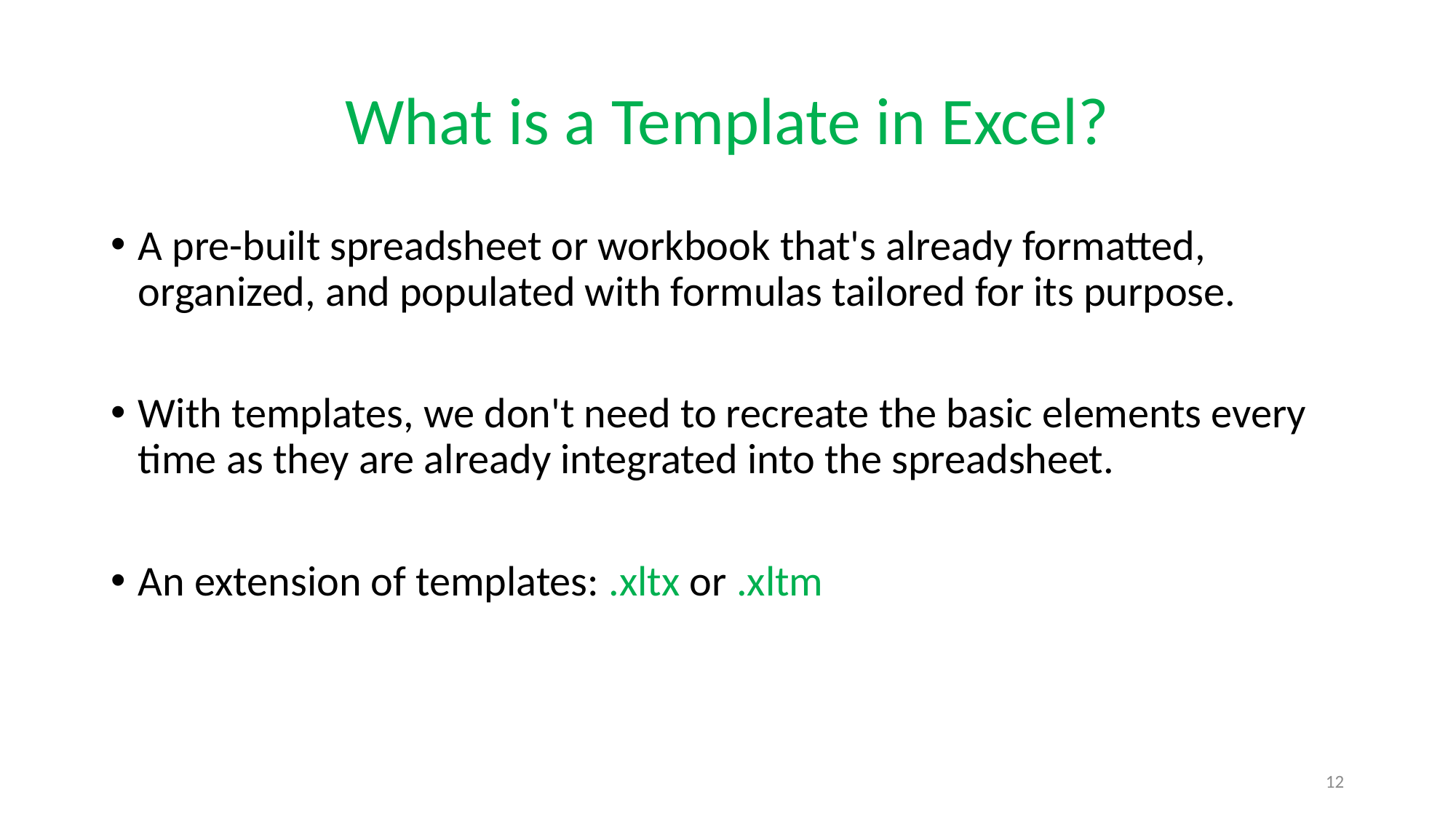

# What is a Template in Excel?
A pre-built spreadsheet or workbook that's already formatted, organized, and populated with formulas tailored for its purpose.

With templates, we don't need to recreate the basic elements every time as they are already integrated into the spreadsheet.

An extension of templates: .xltx or .xltm

12